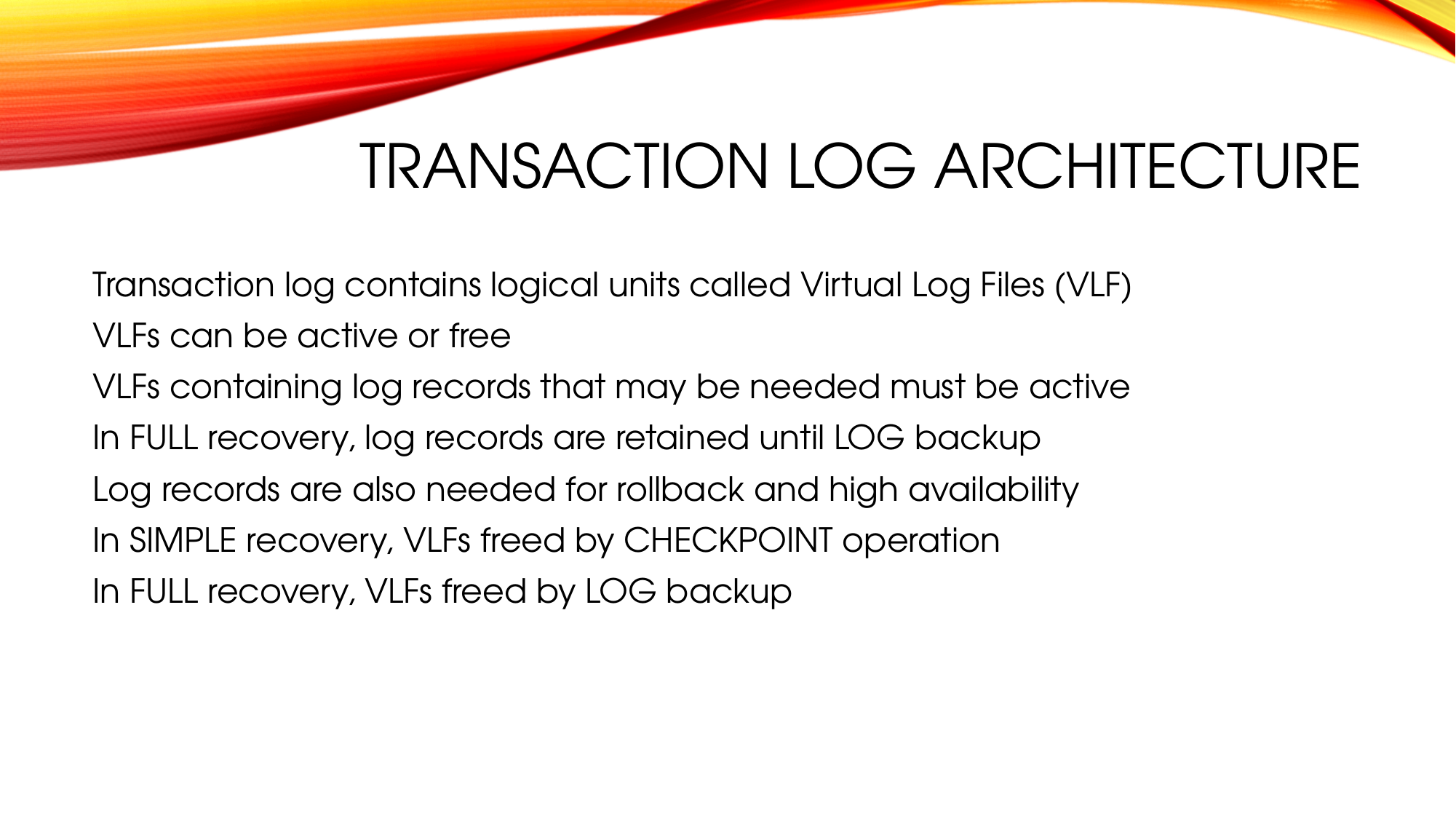

# Transaction Log Architecture
Transaction log contains logical units called Virtual Log Files (VLF)
VLFs can be active or free
VLFs containing log records that may be needed must be active
In FULL recovery, log records are retained until LOG backup
Log records are also needed for rollback and high availability
In SIMPLE recovery, VLFs freed by CHECKPOINT operation
In FULL recovery, VLFs freed by LOG backup